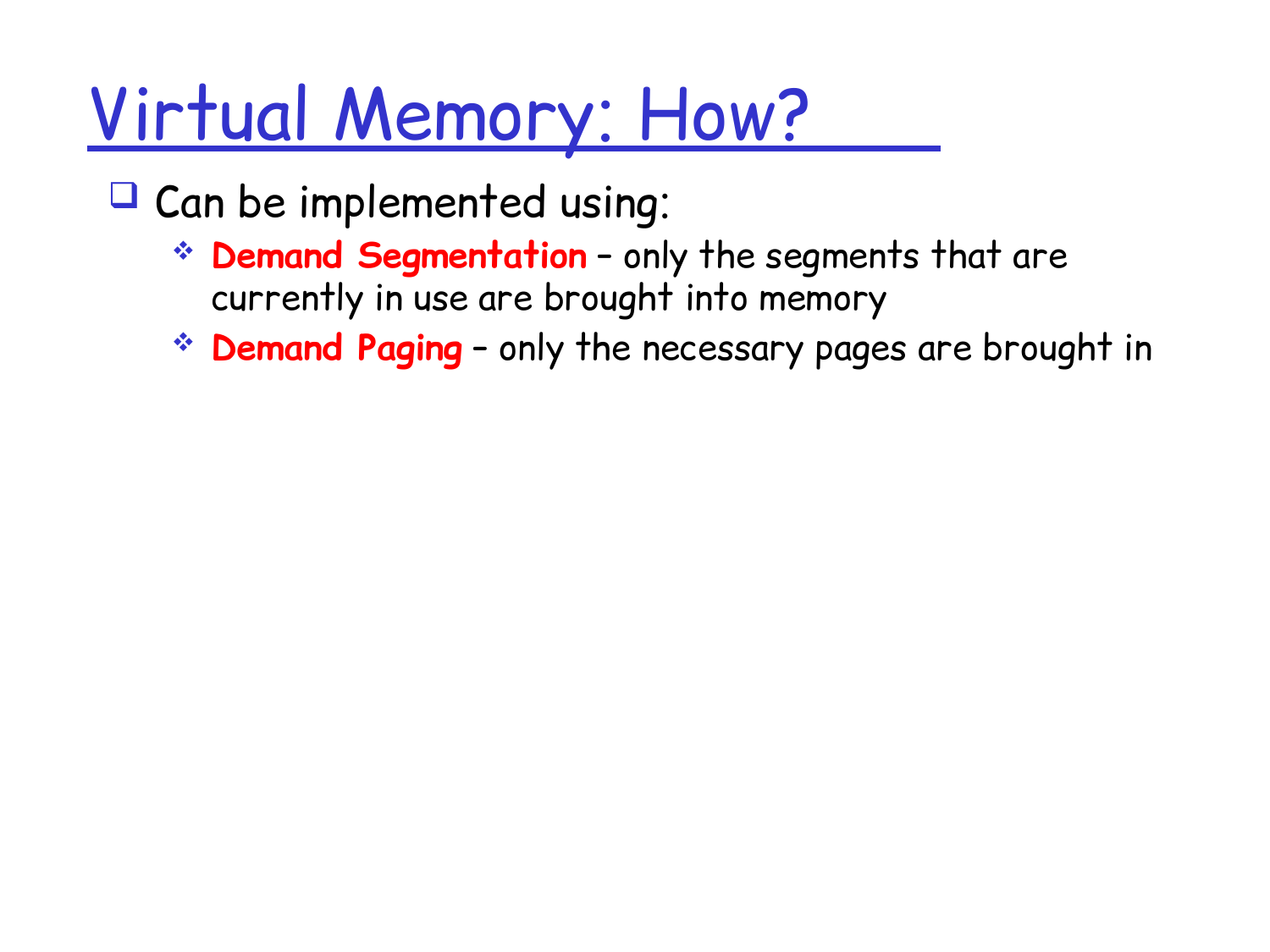

Virtual Memory: How?
Can be implemented using:
Demand Segmentation – only the segments that are currently in use are brought into memory
Demand Paging – only the necessary pages are brought in